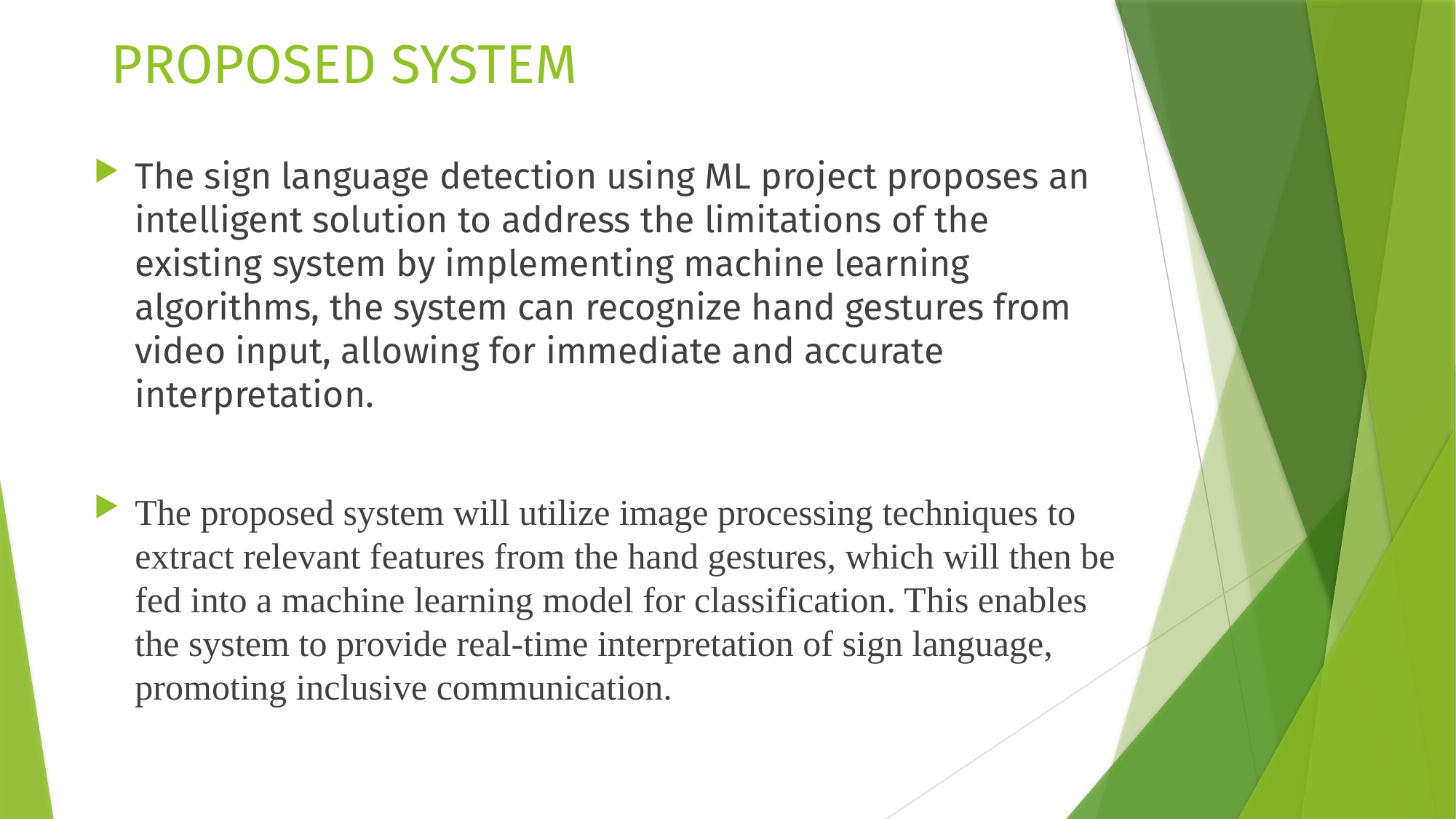

# PROPOSED SYSTEM
The sign language detection using ML project proposes an intelligent solution to address the limitations of the existing system by implementing machine learning algorithms, the system can recognize hand gestures from video input, allowing for immediate and accurate interpretation.

The proposed system will utilize image processing techniques to extract relevant features from the hand gestures, which will then be fed into a machine learning model for classification. This enables the system to provide real-time interpretation of sign language, promoting inclusive communication.